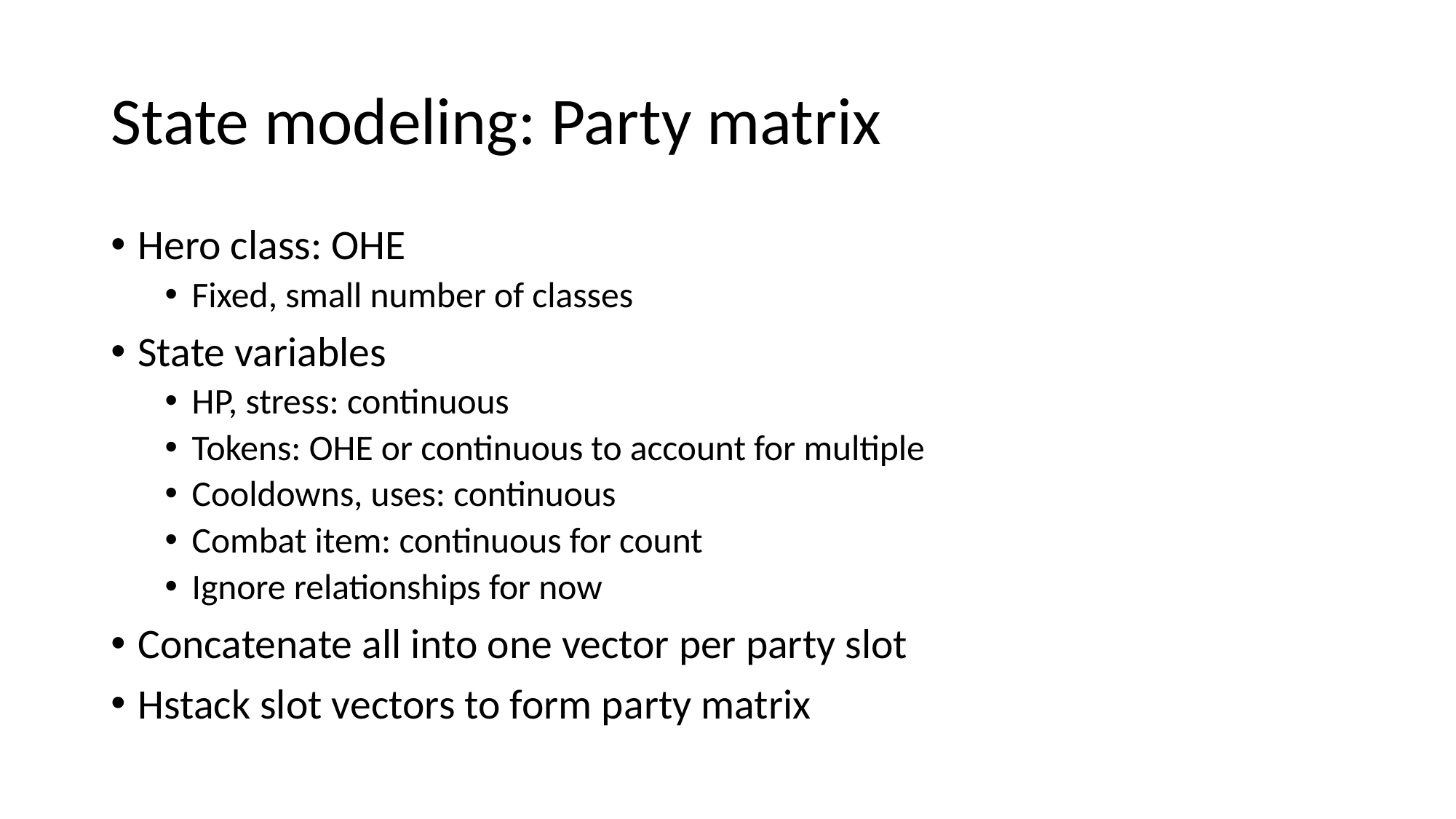

# State modeling: Party matrix
Hero class: OHE
Fixed, small number of classes
State variables
HP, stress: continuous
Tokens: OHE or continuous to account for multiple
Cooldowns, uses: continuous
Combat item: continuous for count
Ignore relationships for now
Concatenate all into one vector per party slot
Hstack slot vectors to form party matrix